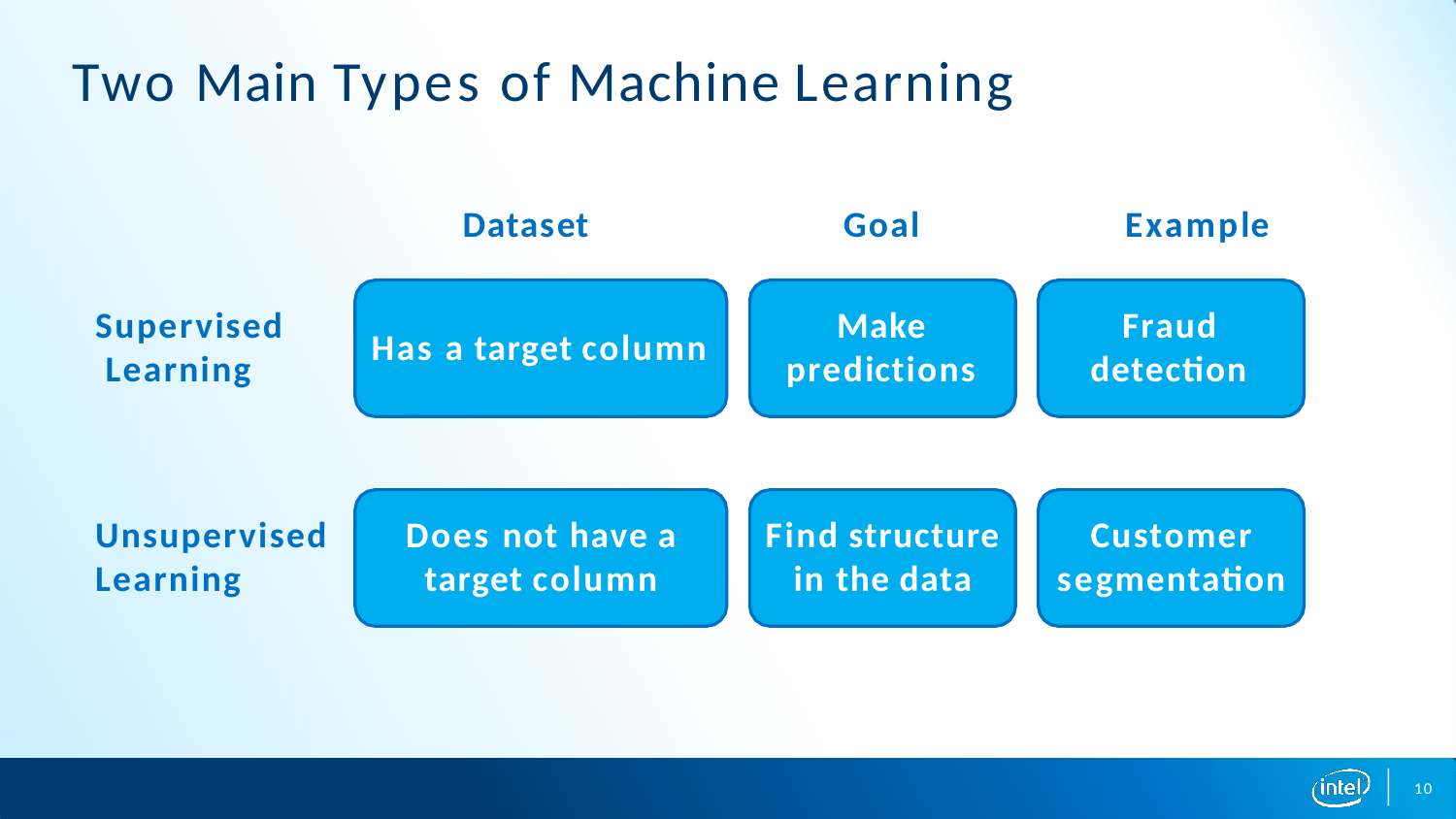

# Two Main Types of Machine Learning
Dataset
Goal
Example

Supervised  Learning
Make  predictions
Fraud  detection
Has a target column

Unsupervised
Learning
Does not have a
target column
Find structure
in the data
Customer
segmentation

10